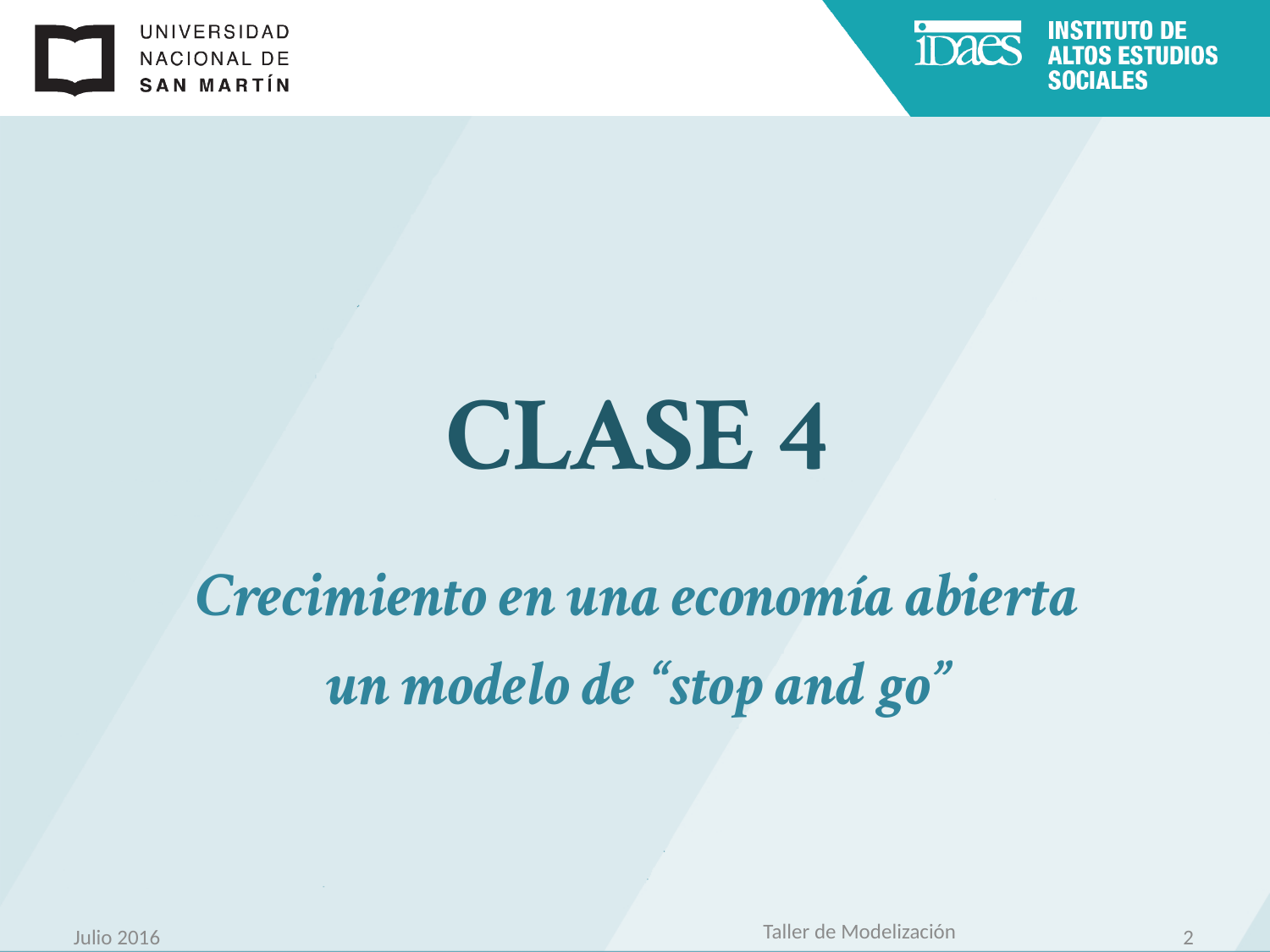

# Clase 4
Crecimiento en una economía abierta
un modelo de “stop and go”
Taller de Modelización
Julio 2016
2